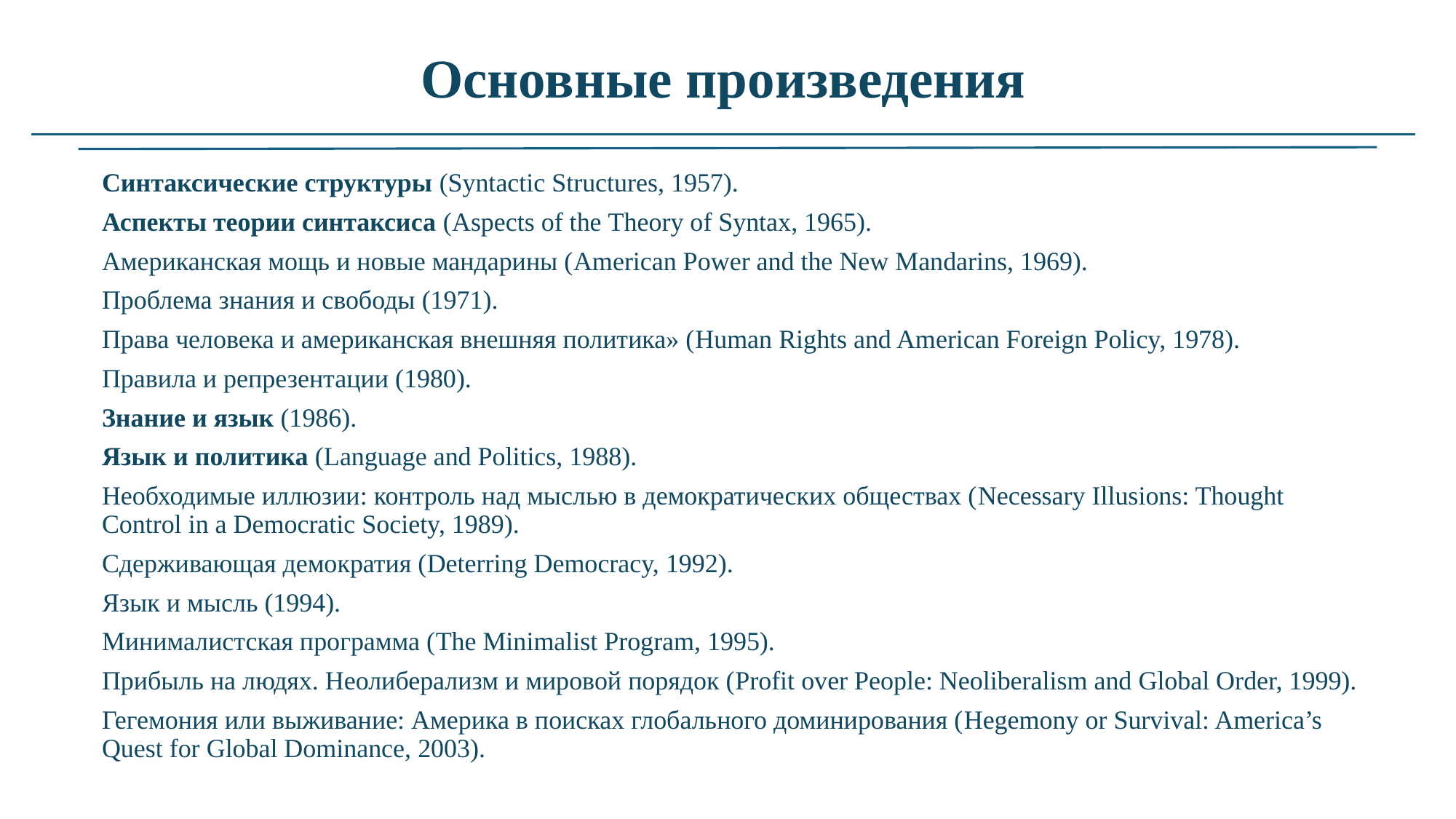

# Основные произведения
Синтаксические структуры (Syntactic Structures, 1957).
Аспекты теории синтаксиса (Aspects of the Theory of Syntax, 1965).
Американская мощь и новые мандарины (American Power and the New Mandarins, 1969).
Проблема знания и свободы (1971).
Права человека и американская внешняя политика» (Human Rights and American Foreign Policy, 1978).
Правила и репрезентации (1980).
Знание и язык (1986).
Язык и политика (Language and Politics, 1988).
Необходимые иллюзии: контроль над мыслью в демократических обществах (Necessary Illusions: Thought Control in a Democratic Society, 1989).
Сдерживающая демократия (Deterring Democracy, 1992).
Язык и мысль (1994).
Минималистская программа (The Minimalist Program, 1995).
Прибыль на людях. Неолиберализм и мировой порядок (Profit over People: Neoliberalism and Global Order, 1999).
Гегемония или выживание: Америка в поисках глобального доминирования (Hegemony or Survival: America’s Quest for Global Dominance, 2003).